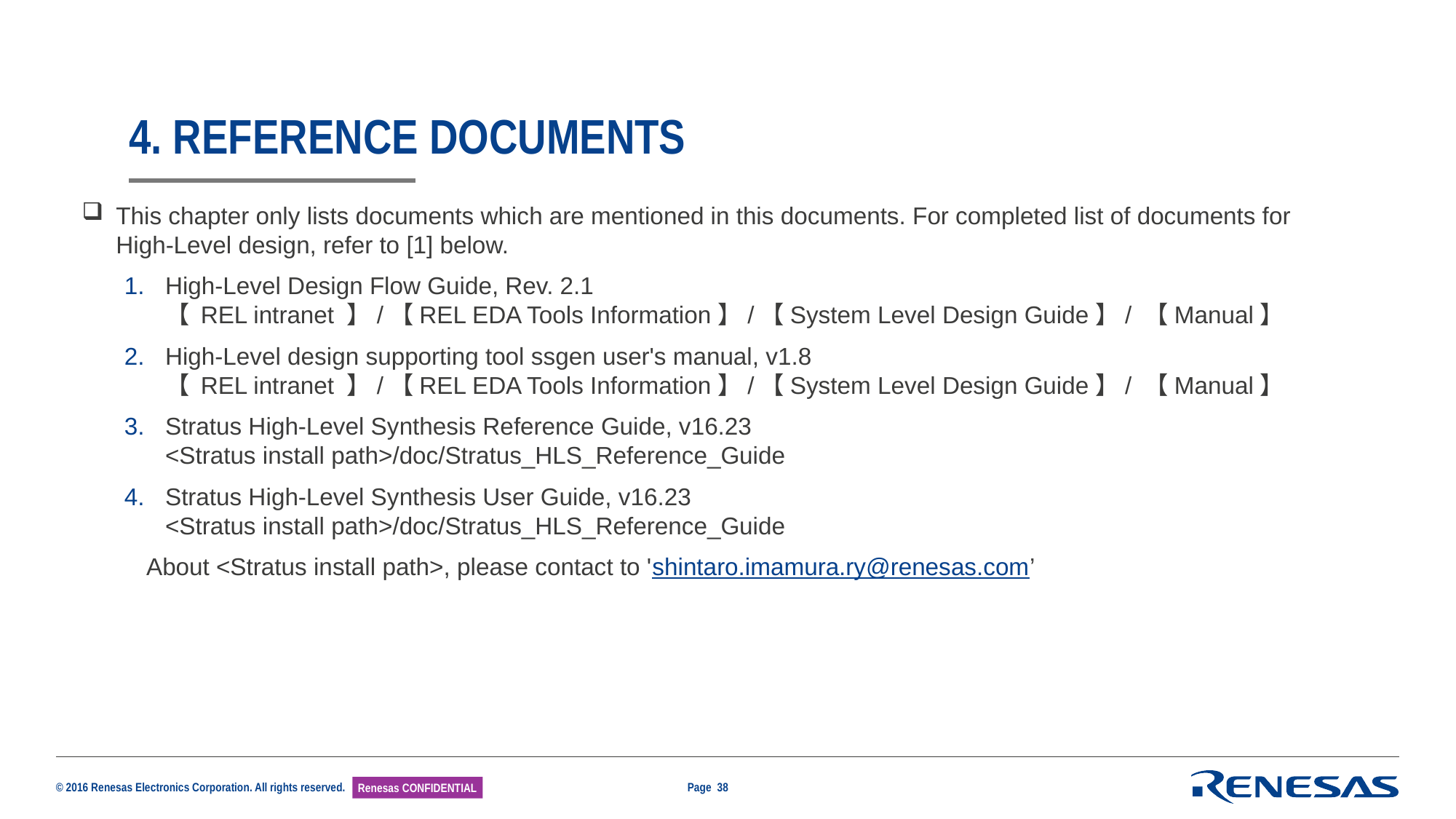

# 4. REFERENCE DOCUMENTS
This chapter only lists documents which are mentioned in this documents. For completed list of documents for High-Level design, refer to [1] below.
High-Level Design Flow Guide, Rev. 2.1
【 REL intranet 】/【REL EDA Tools Information】/【System Level Design Guide】/ 【Manual】
High-Level design supporting tool ssgen user's manual, v1.8
【 REL intranet 】/【REL EDA Tools Information】/【System Level Design Guide】/ 【Manual】
Stratus High-Level Synthesis Reference Guide, v16.23
<Stratus install path>/doc/Stratus_HLS_Reference_Guide
Stratus High-Level Synthesis User Guide, v16.23
<Stratus install path>/doc/Stratus_HLS_Reference_Guide
About <Stratus install path>, please contact to 'shintaro.imamura.ry@renesas.com’

Page  38